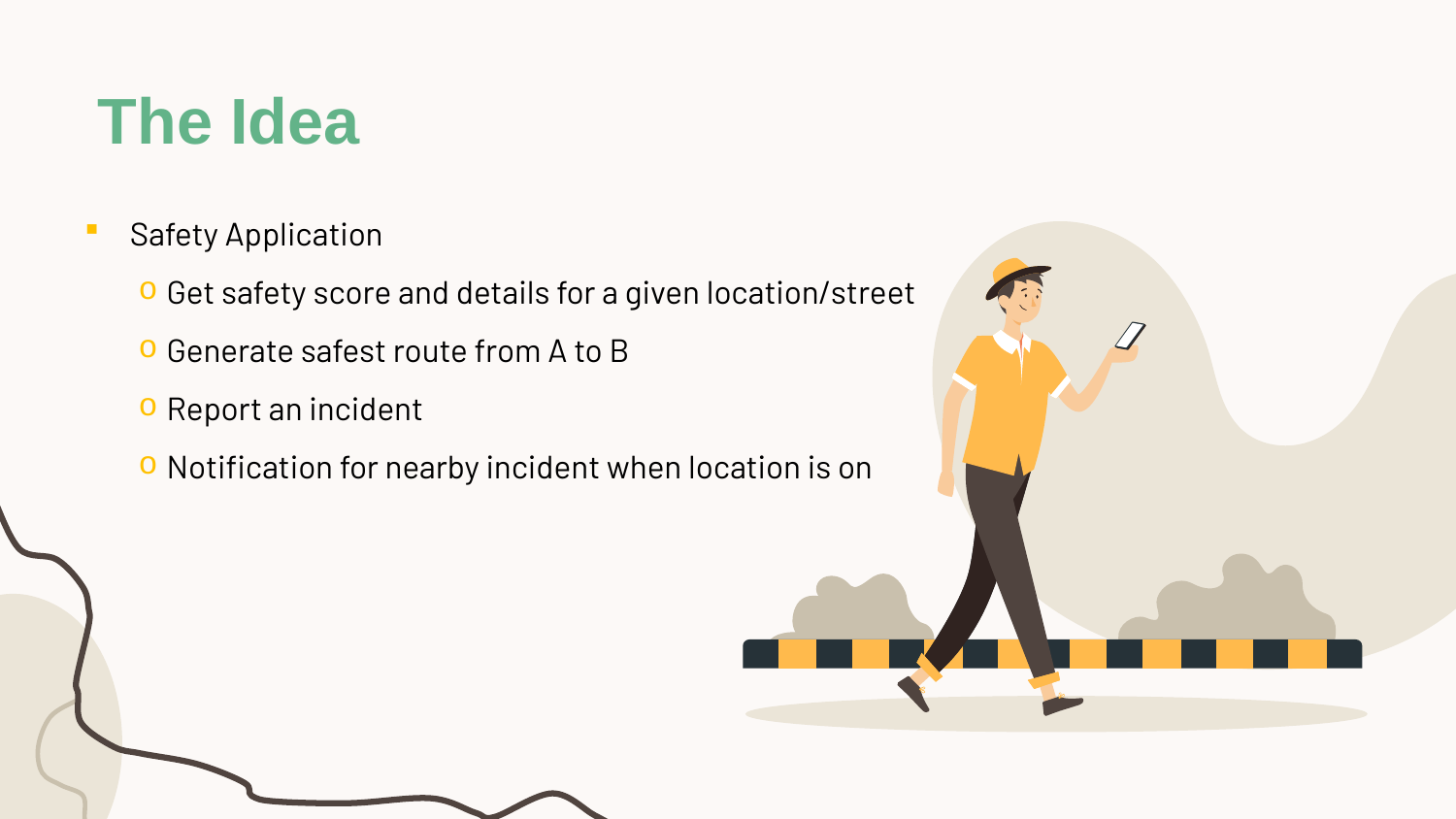

# The Idea
Safety Application
Get safety score and details for a given location/street
Generate safest route from A to B
Report an incident
Notification for nearby incident when location is on